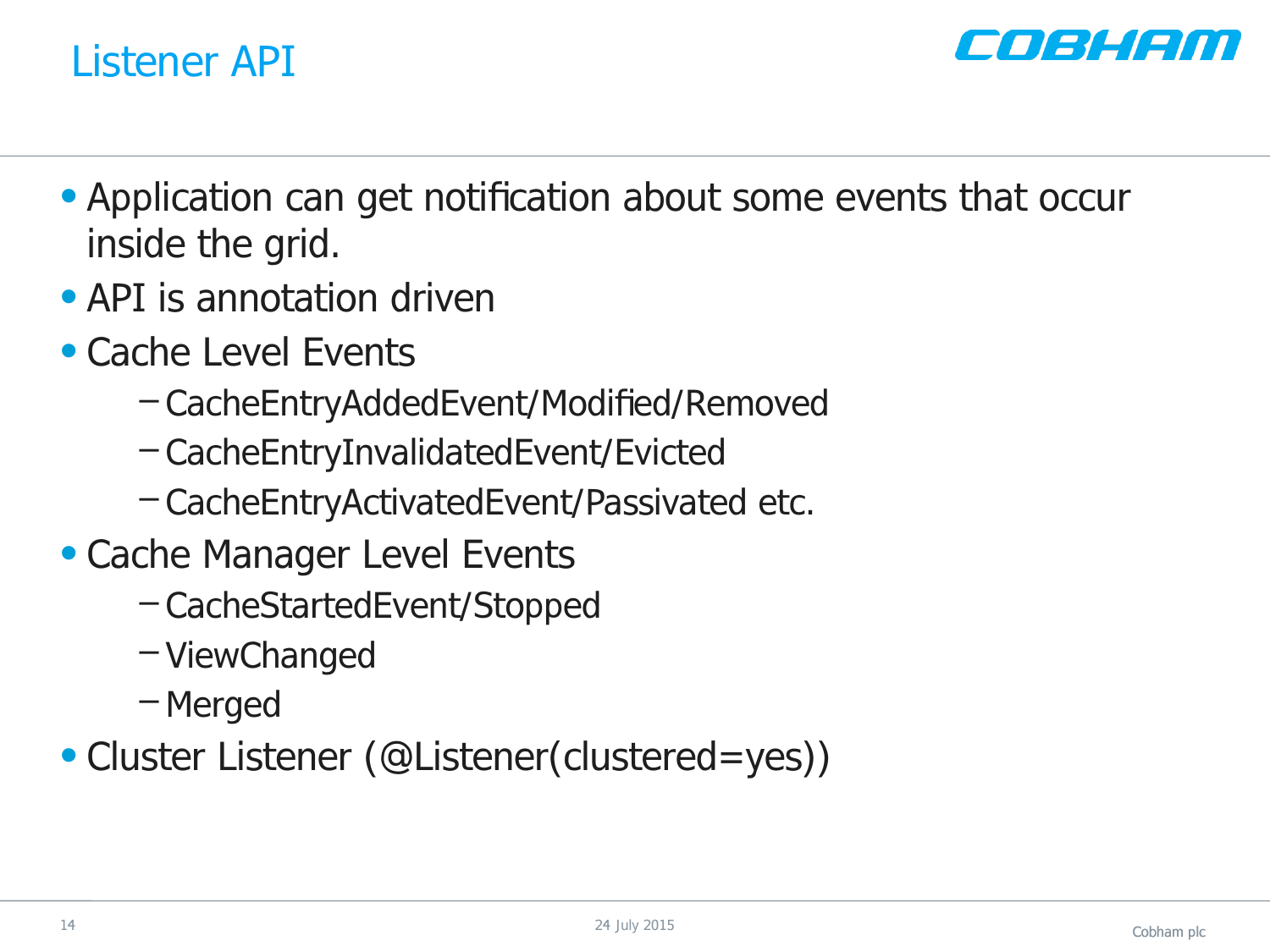

# Listener API

Application can get notification about some events that occur inside the grid.
API is annotation driven
Cache Level Events
CacheEntryAddedEvent/Modified/Removed
CacheEntryInvalidatedEvent/Evicted
CacheEntryActivatedEvent/Passivated etc.
Cache Manager Level Events
CacheStartedEvent/Stopped
ViewChanged
Merged
Cluster Listener (@Listener(clustered=yes))
14
24 July 2015